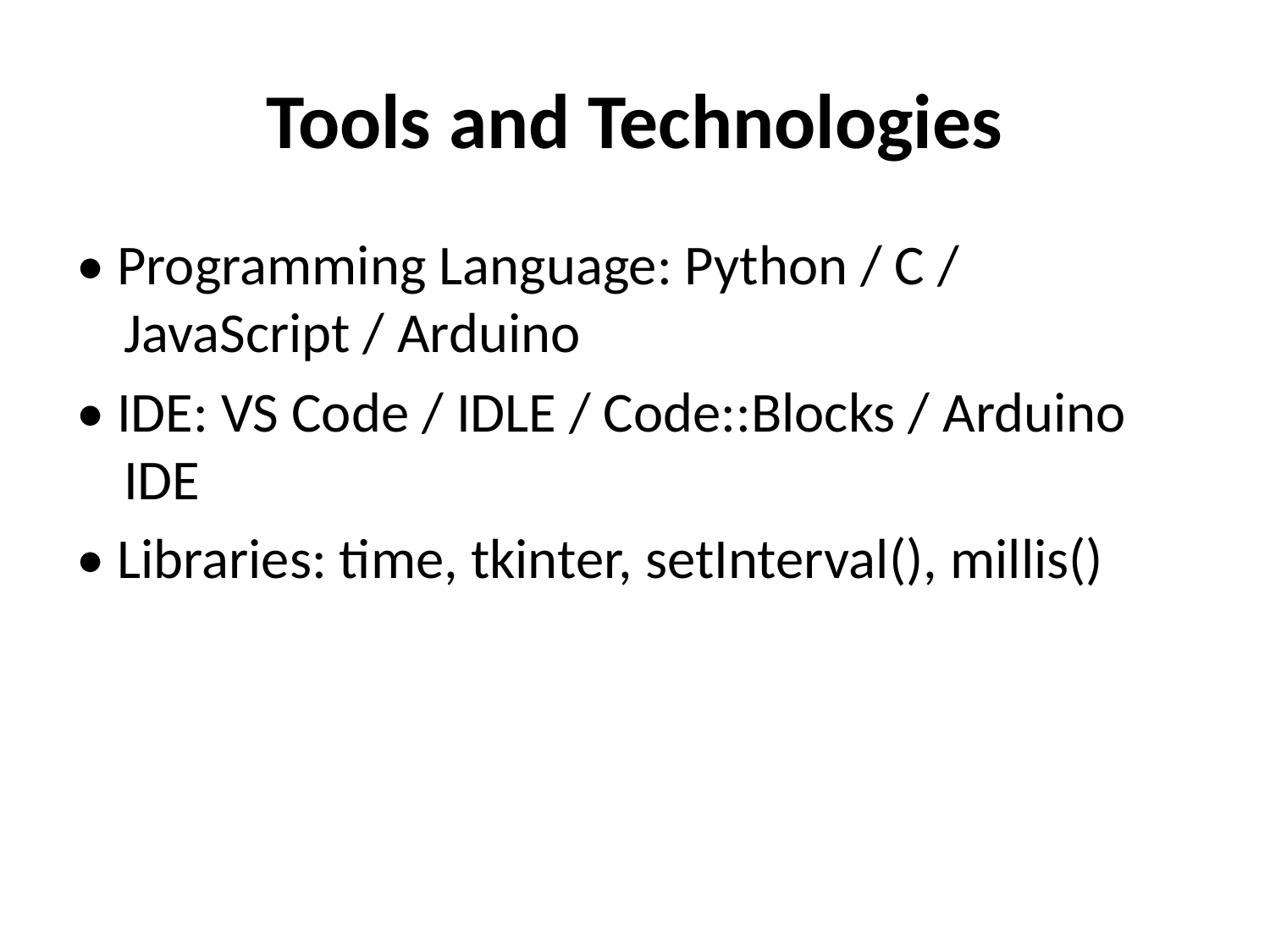

# Tools and Technologies
• Programming Language: Python / C / JavaScript / Arduino
• IDE: VS Code / IDLE / Code::Blocks / Arduino IDE
• Libraries: time, tkinter, setInterval(), millis()